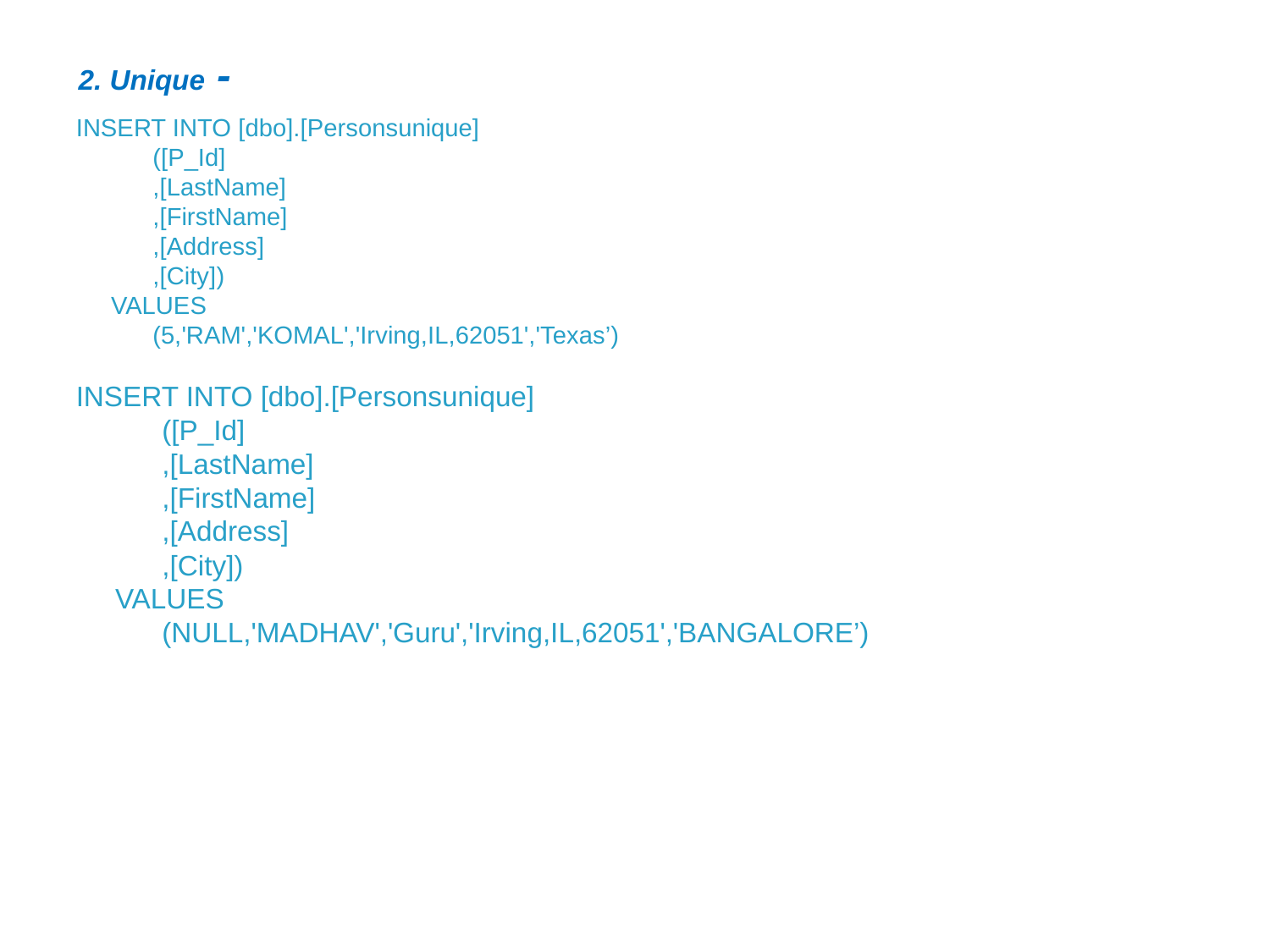

2. Unique -
INSERT INTO [dbo].[Personsunique]
           ([P_Id]
           ,[LastName]
           ,[FirstName]
           ,[Address]
           ,[City])
     VALUES
           (5,'RAM','KOMAL','Irving,IL,62051','Texas’)

INSERT INTO [dbo].[Personsunique]
           ([P_Id]
           ,[LastName]
           ,[FirstName]
           ,[Address]
           ,[City])
     VALUES
           (NULL,'MADHAV','Guru','Irving,IL,62051','BANGALORE’)